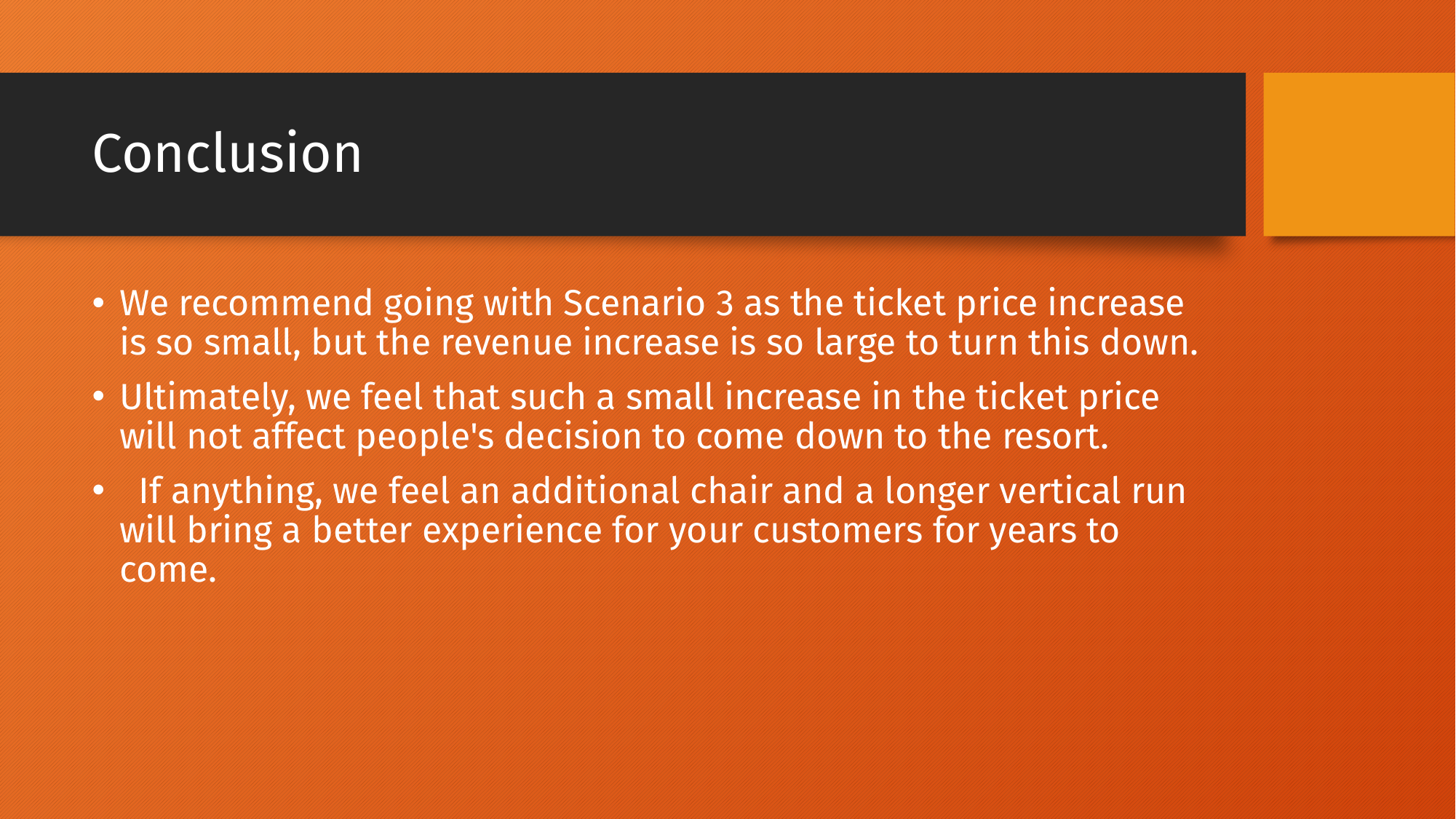

# Conclusion
We recommend going with Scenario 3 as the ticket price increase is so small, but the revenue increase is so large to turn this down.
Ultimately, we feel that such a small increase in the ticket price will not affect people's decision to come down to the resort.
  If anything, we feel an additional chair and a longer vertical run will bring a better experience for your customers for years to come.